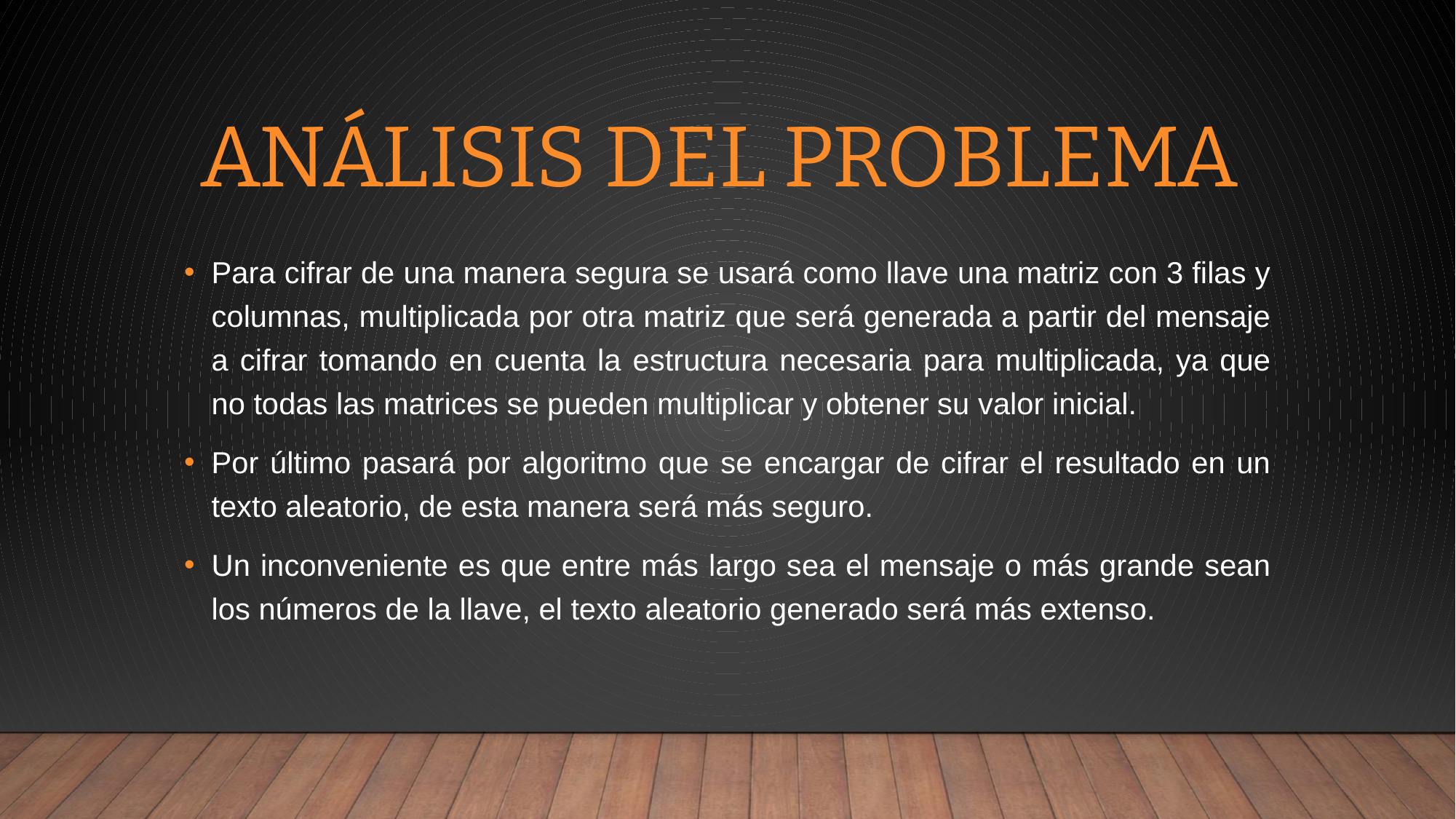

# ANÁLISIS DEL PROBLEMA
Para cifrar de una manera segura se usará como llave una matriz con 3 filas y columnas, multiplicada por otra matriz que será generada a partir del mensaje a cifrar tomando en cuenta la estructura necesaria para multiplicada, ya que no todas las matrices se pueden multiplicar y obtener su valor inicial.
Por último pasará por algoritmo que se encargar de cifrar el resultado en un texto aleatorio, de esta manera será más seguro.
Un inconveniente es que entre más largo sea el mensaje o más grande sean los números de la llave, el texto aleatorio generado será más extenso.